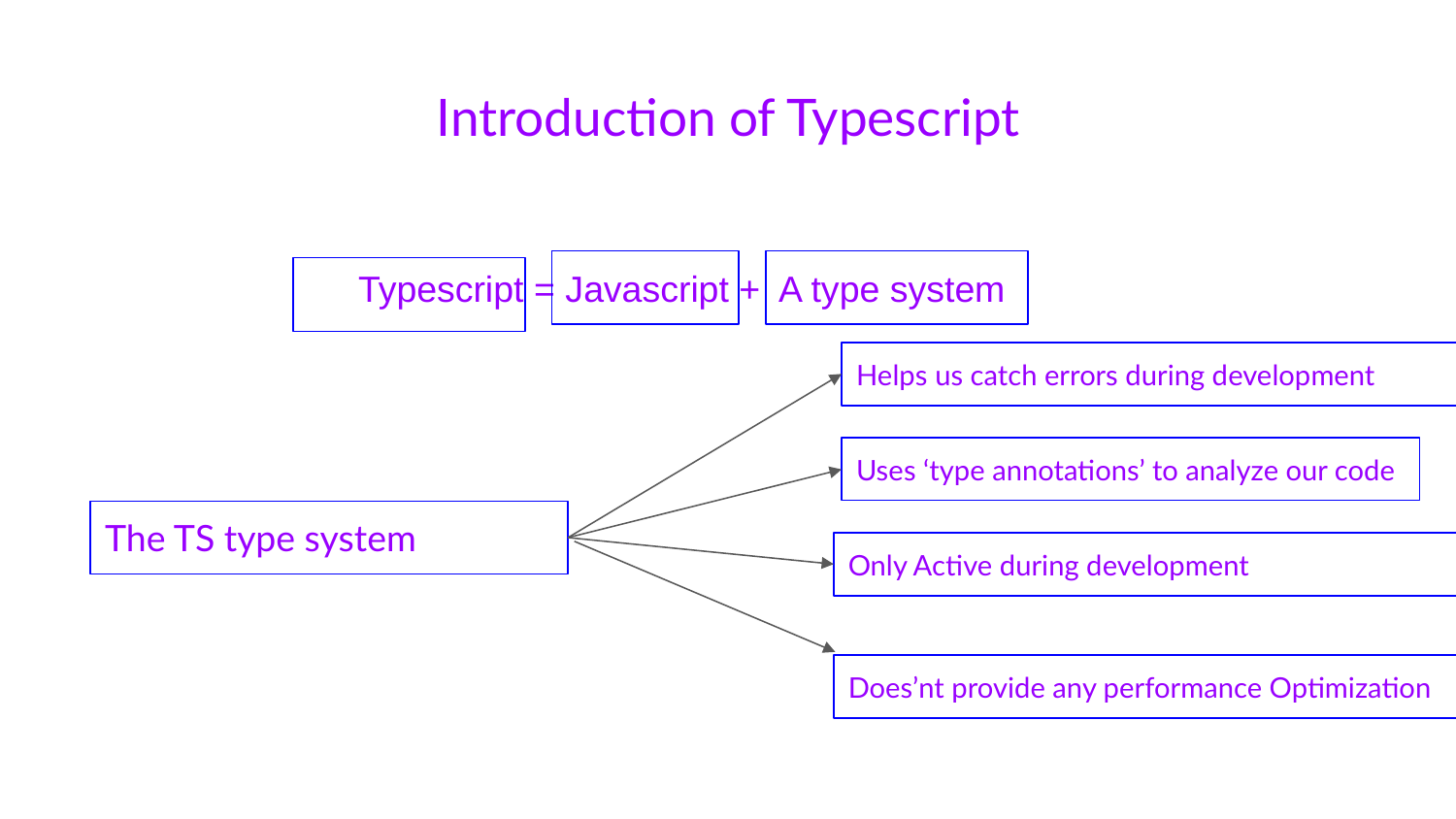

Introduction of Typescript
Typescript = Javascript +  A type system

Helps us catch errors during development
Uses ‘type annotations’ to analyze our code
The TS type system
Only Active during development
Does’nt provide any performance Optimization